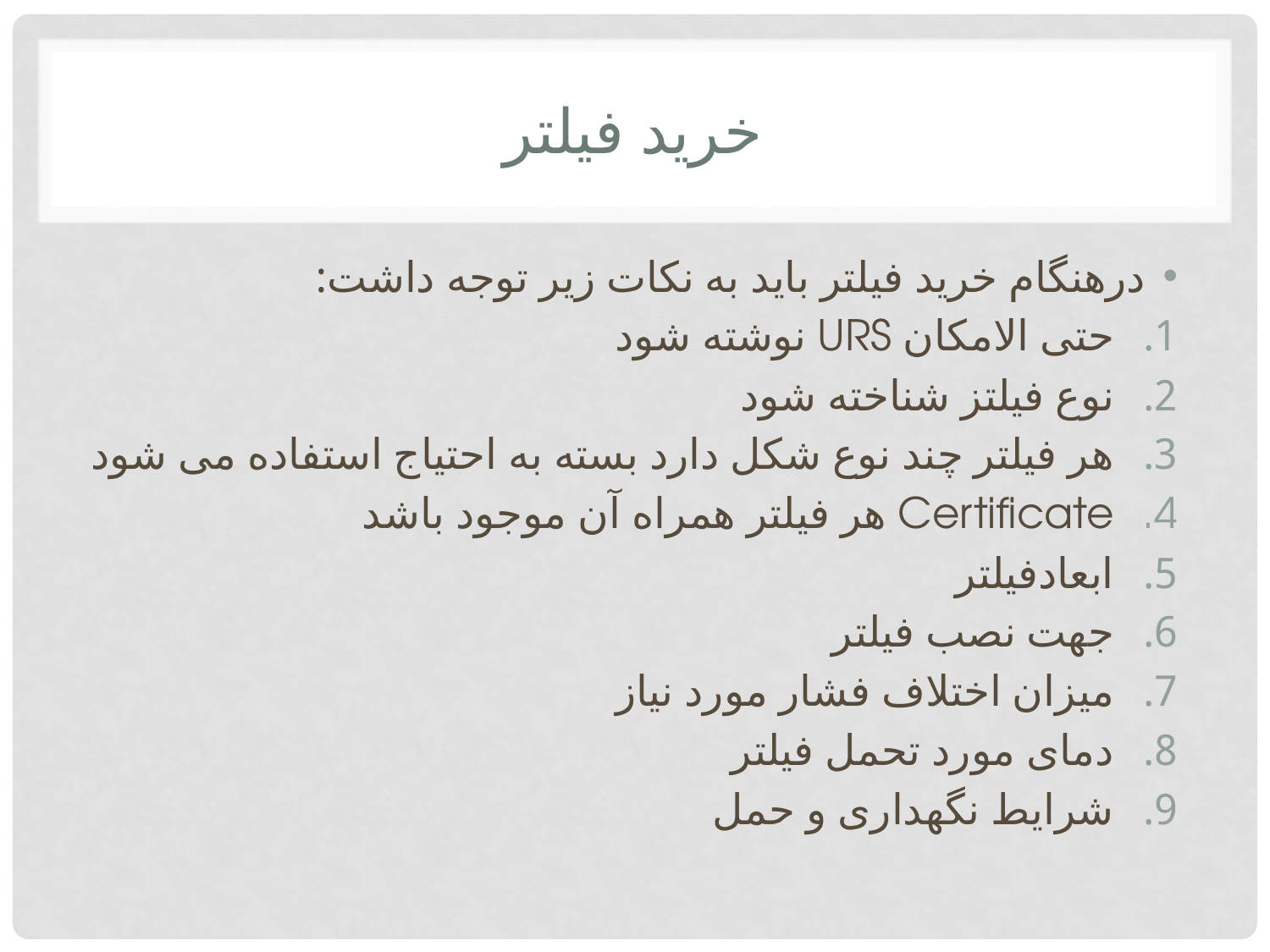

# خرید فیلتر
درهنگام خرید فیلتر باید به نکات زیر توجه داشت:
حتی الامکان URS نوشته شود
نوع فیلتز شناخته شود
هر فیلتر چند نوع شکل دارد بسته به احتیاج استفاده می شود
Certificate هر فیلتر همراه آن موجود باشد
ابعادفیلتر
جهت نصب فیلتر
میزان اختلاف فشار مورد نیاز
دمای مورد تحمل فیلتر
شرایط نگهداری و حمل